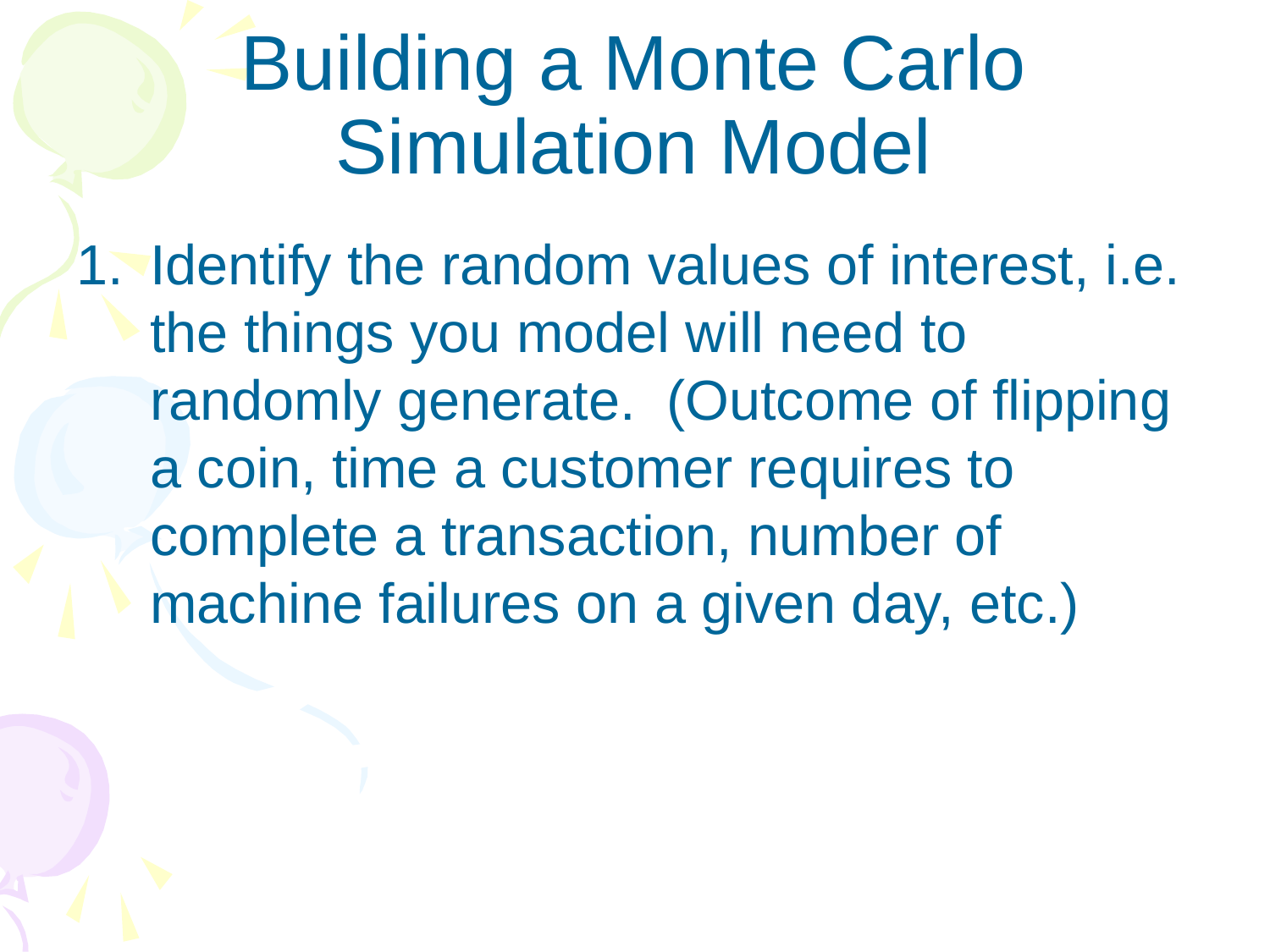

# Building a Monte Carlo Simulation Model
Identify the random values of interest, i.e. the things you model will need to randomly generate.  (Outcome of flipping a coin, time a customer requires to complete a transaction, number of machine failures on a given day, etc.)